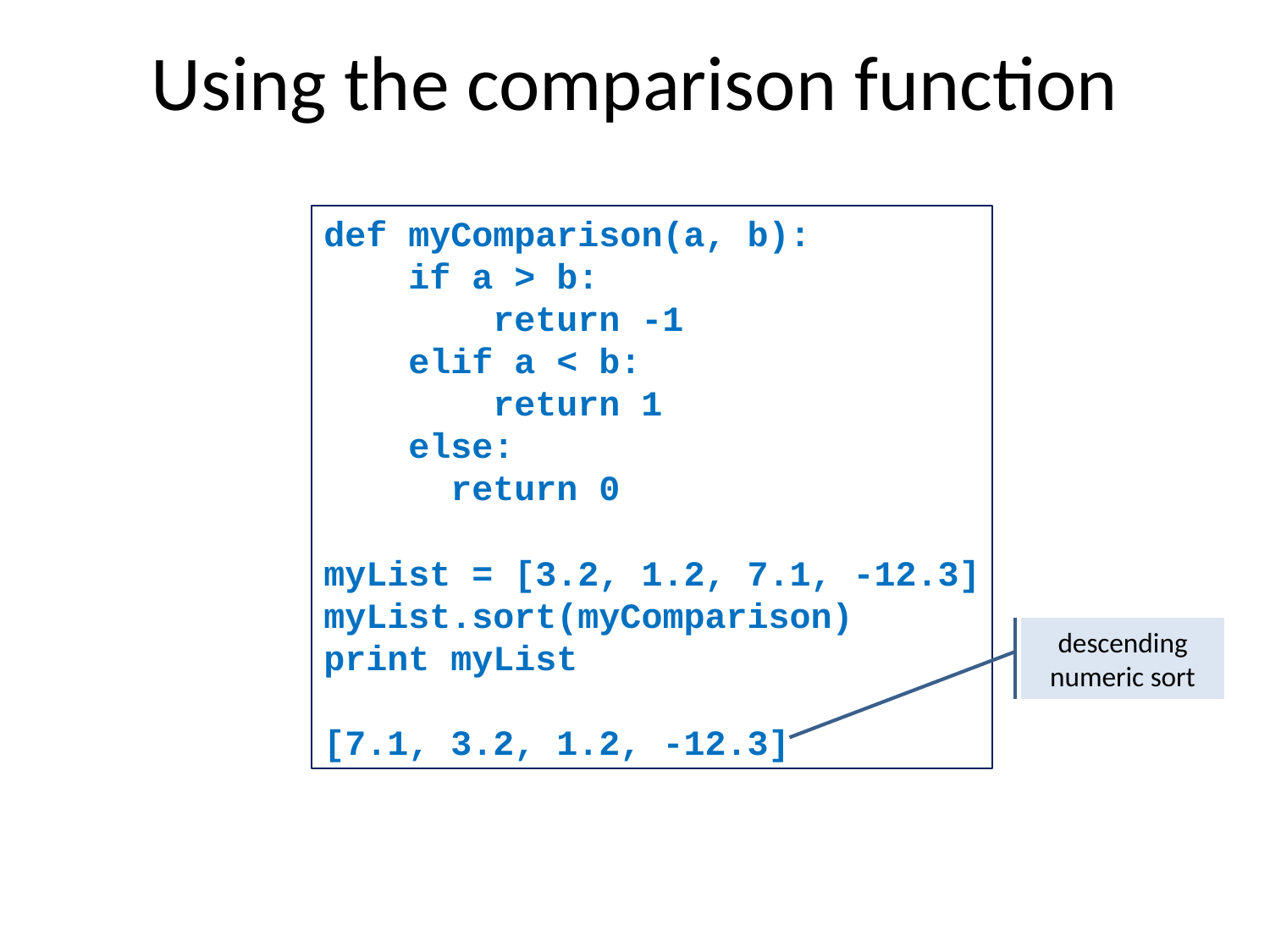

Using the comparison function
def myComparison(a, b):
    if a > b:
        return -1
    elif a < b:
        return 1
    else:
	return 0

myList = [3.2, 1.2, 7.1, -12.3]
myList.sort(myComparison)
print myList

[7.1, 3.2, 1.2, -12.3]
descending numeric sort